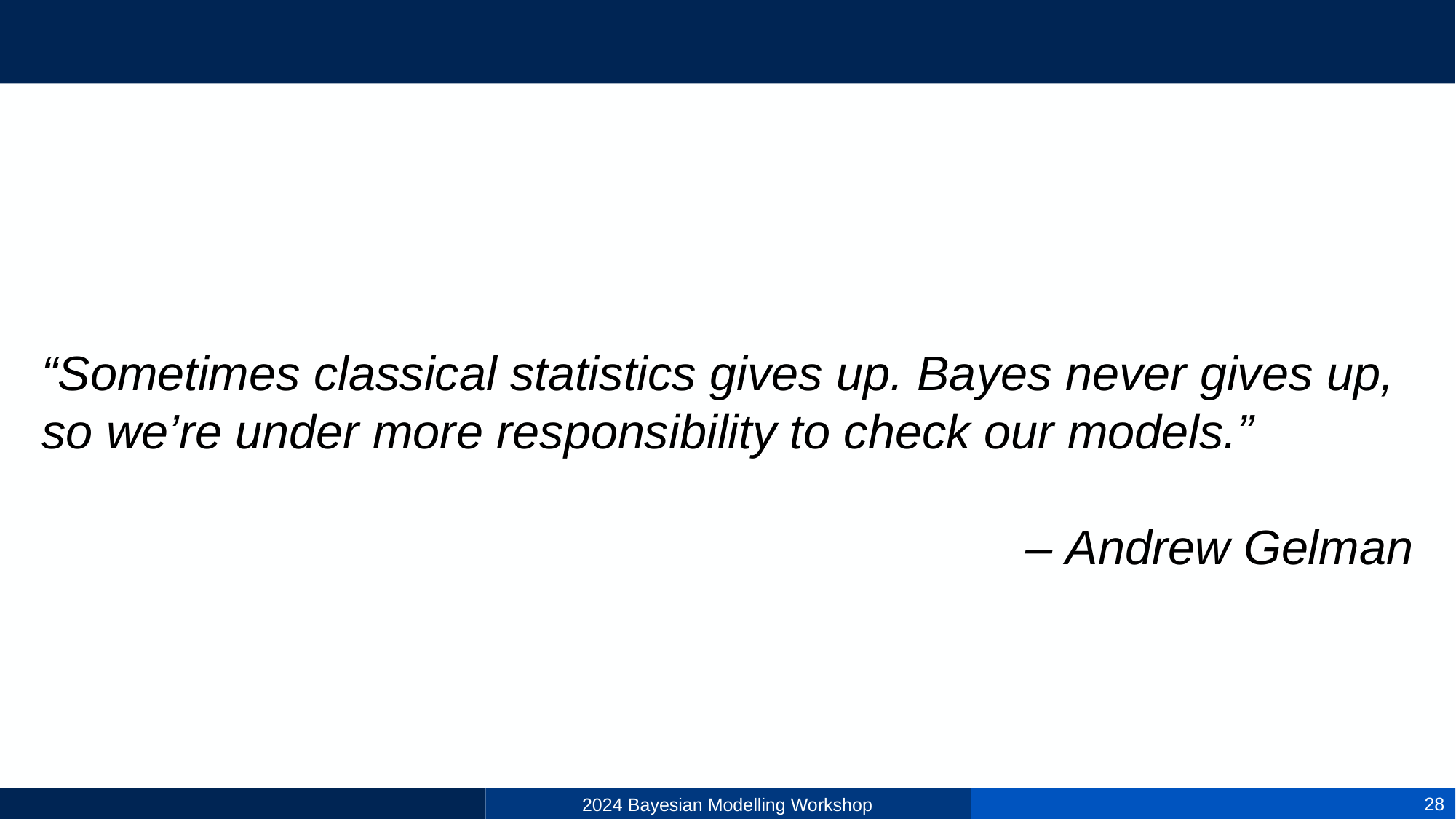

#
“Sometimes classical statistics gives up. Bayes never gives up, so we’re under more responsibility to check our models.”

– Andrew Gelman